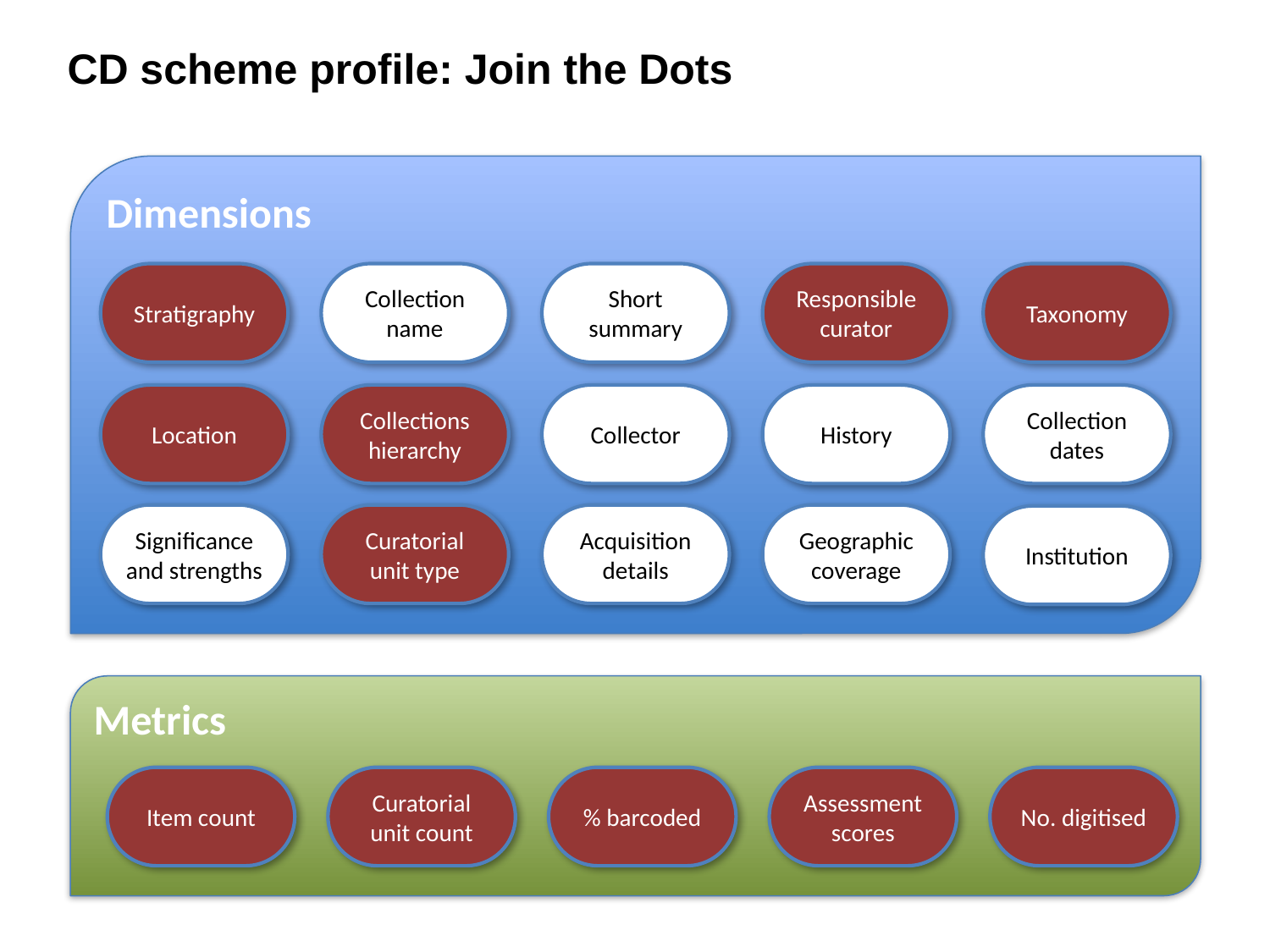

CD scheme profile: Join the Dots
Dimensions
Stratigraphy
Collection name
Short summary
Responsible curator
Taxonomy
Location
Collections hierarchy
Collector
History
Collection dates
Significance and strengths
Curatorial unit type
Acquisition details
Geographic coverage
Institution
Metrics
Item count
Curatorial unit count
% barcoded
Assessment scores
No. digitised